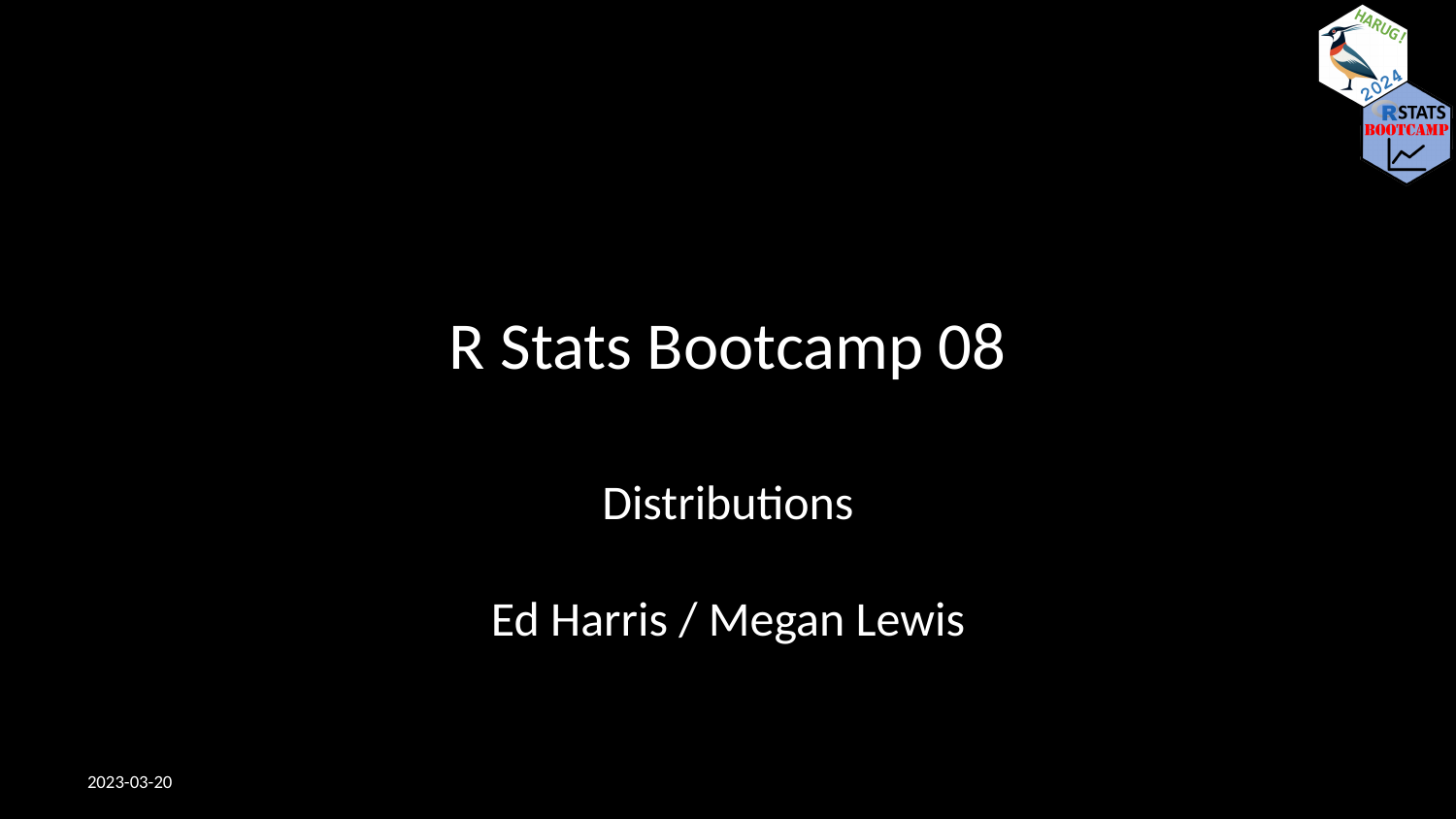

# R Stats Bootcamp 08
Distributions
Ed Harris / Megan Lewis
2023-03-20